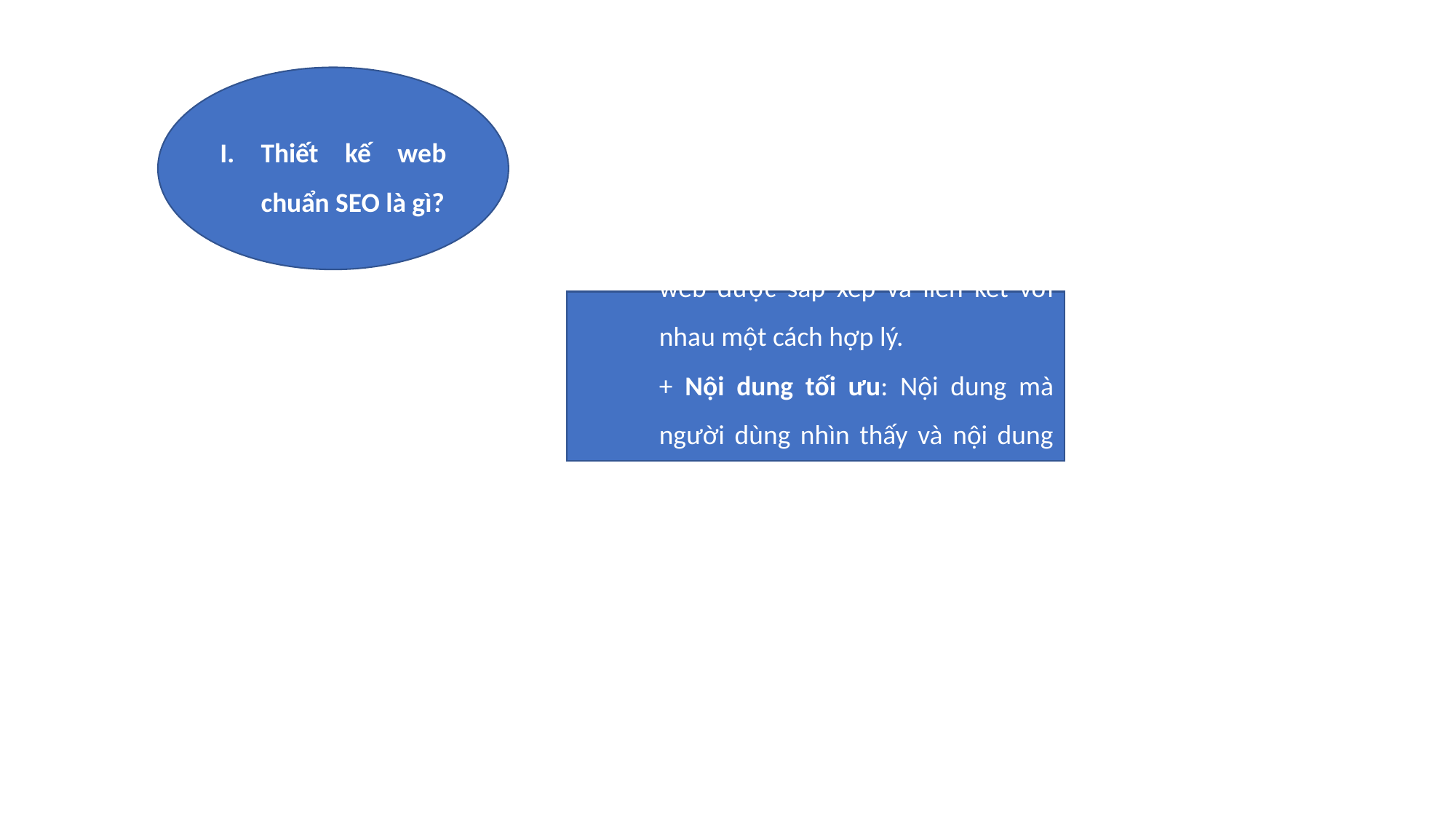

Thiết kế web chuẩn SEO là gì?
Thiết kế trang web chuẩn SEO là hệ thống kết nối giữa ba thực thể đảm bảo nguyên tắc win-win, với các bên cùng có lợi gồm: Google, Người dùng tìm kiếm thông tin và Doanh nghiệp.
Thiết kế website chuẩn SEO phải đảm bảo:
+  Website có cấu trúc chuẩn SEO: Đây là cách các trang của một trang web được sắp xếp và liên kết với nhau một cách hợp lý.
+ Nội dung tối ưu: Nội dung mà người dùng nhìn thấy và nội dung mà Bot Google đọc có rất nhiều điểm khác nhau, vì vậy website cần có các yếu tố kỹ thuật giúp Bot Google hiểu được trang web.
+ Website dễ hiểu: Chúng ta phải làm web tư duy theo người dùng và Bot Google. Mục tiêu của chúng ta là thiết kế website chuẩn SEO để Bot Google đọc từ đó giúp cho bài viết ontop